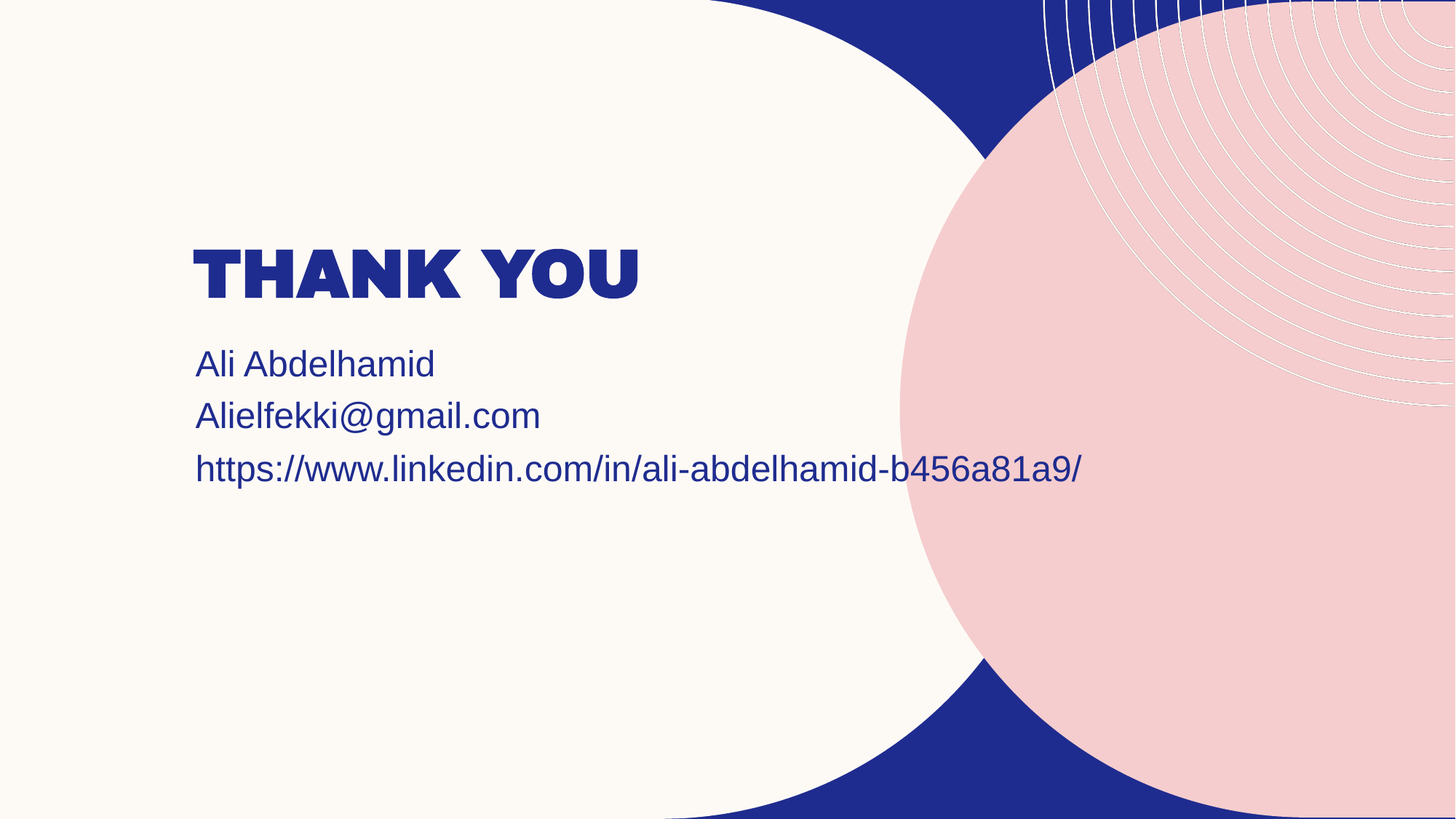

# THANK YOU
Ali Abdelhamid
Alielfekki@gmail.com
https://www.linkedin.com/in/ali-abdelhamid-b456a81a9/